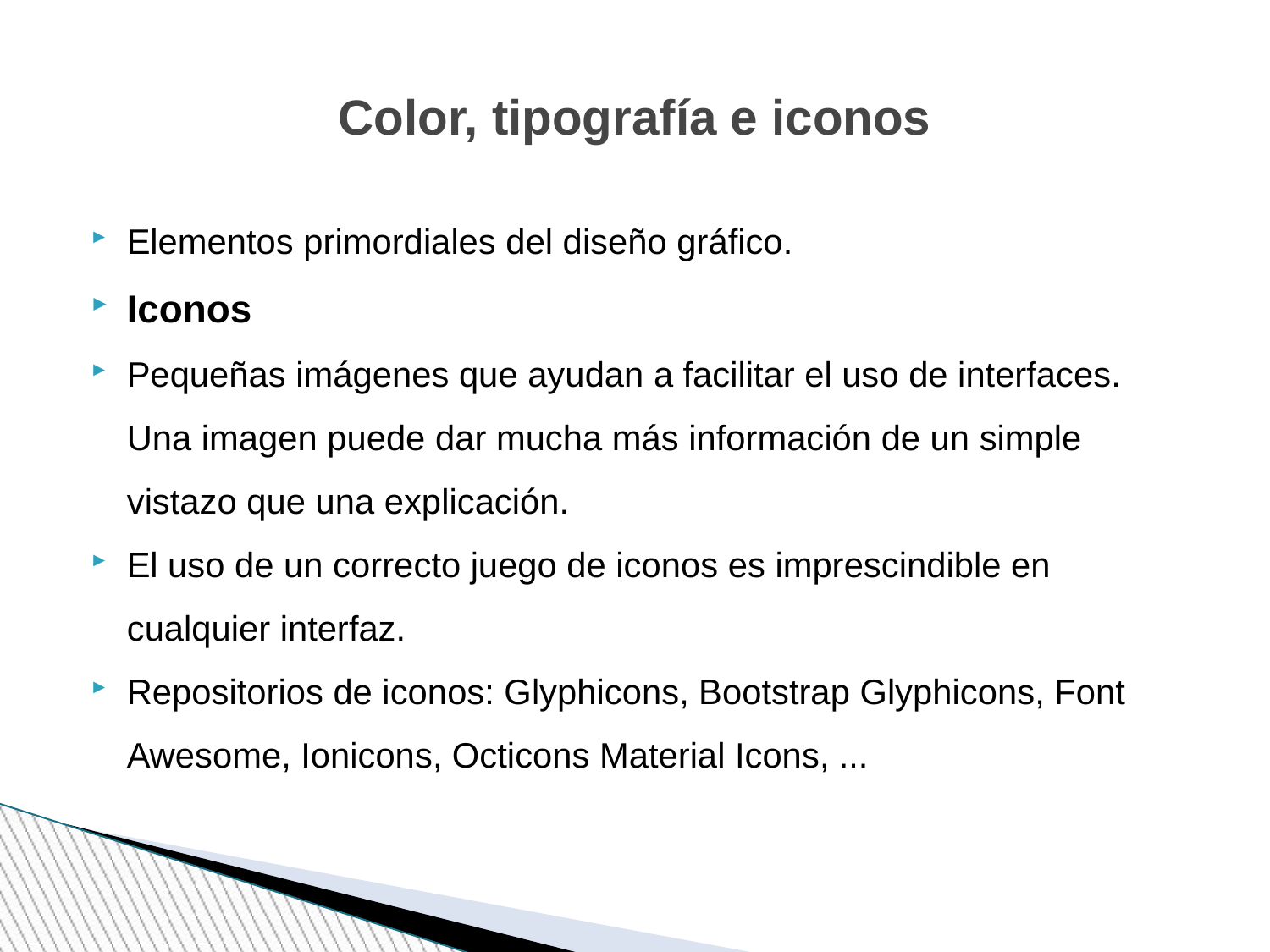

Color, tipografía e iconos
Elementos primordiales del diseño gráfico.
Iconos
Pequeñas imágenes que ayudan a facilitar el uso de interfaces. Una imagen puede dar mucha más información de un simple vistazo que una explicación.
El uso de un correcto juego de iconos es imprescindible en cualquier interfaz.
Repositorios de iconos: Glyphicons, Bootstrap Glyphicons, Font Awesome, Ionicons, Octicons Material Icons, ...